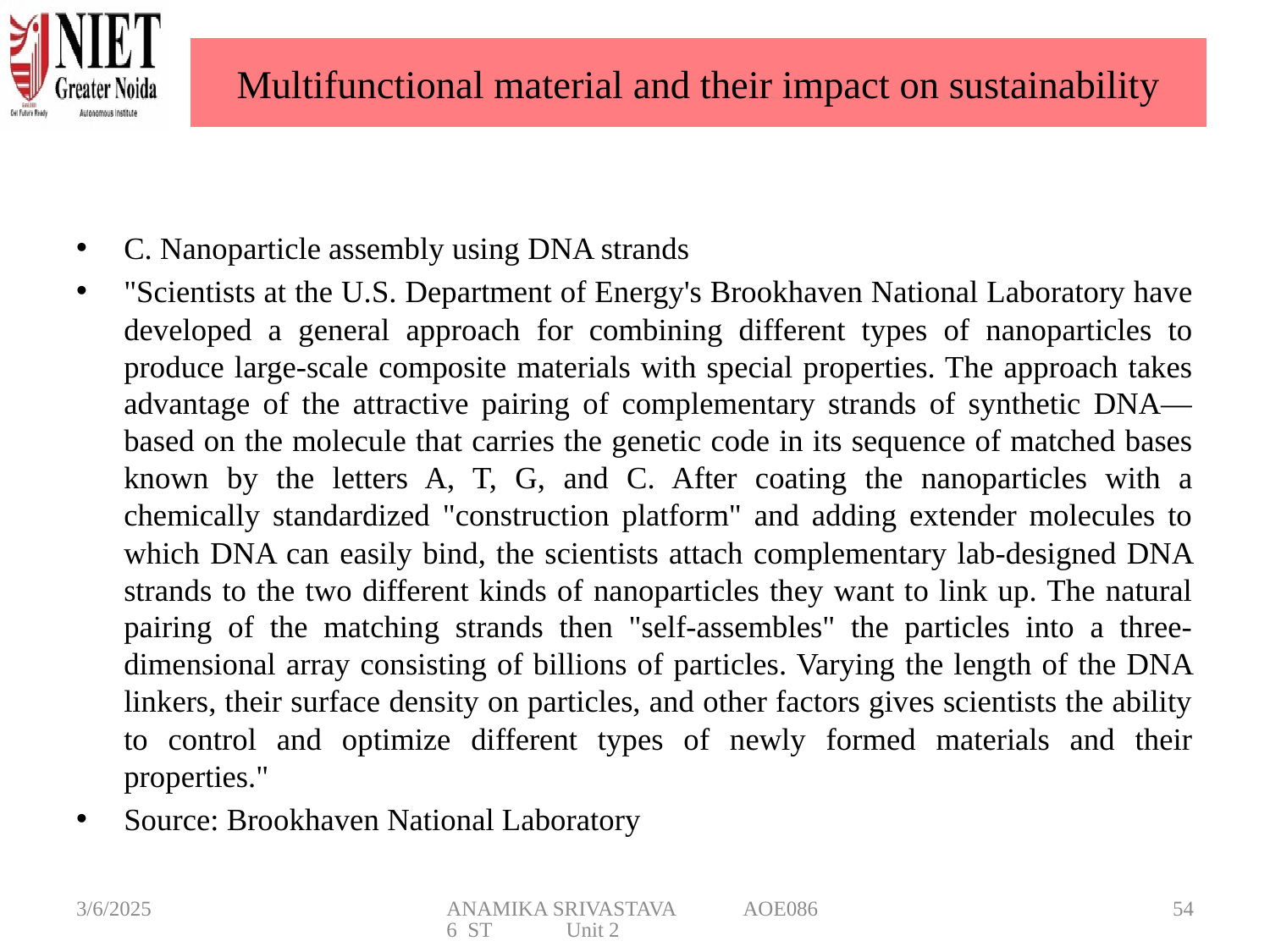

# Multifunctional material and their impact on sustainability
C. Nanoparticle assembly using DNA strands
"Scientists at the U.S. Department of Energy's Brookhaven National Laboratory have developed a general approach for combining different types of nanoparticles to produce large-scale composite materials with special properties. The approach takes advantage of the attractive pairing of complementary strands of synthetic DNA—based on the molecule that carries the genetic code in its sequence of matched bases known by the letters A, T, G, and C. After coating the nanoparticles with a chemically standardized "construction platform" and adding extender molecules to which DNA can easily bind, the scientists attach complementary lab-designed DNA strands to the two different kinds of nanoparticles they want to link up. The natural pairing of the matching strands then "self-assembles" the particles into a three-dimensional array consisting of billions of particles. Varying the length of the DNA linkers, their surface density on particles, and other factors gives scientists the ability to control and optimize different types of newly formed materials and their properties."
Source: Brookhaven National Laboratory

3/6/2025
ANAMIKA SRIVASTAVA             AOE0866  ST              Unit 2
54